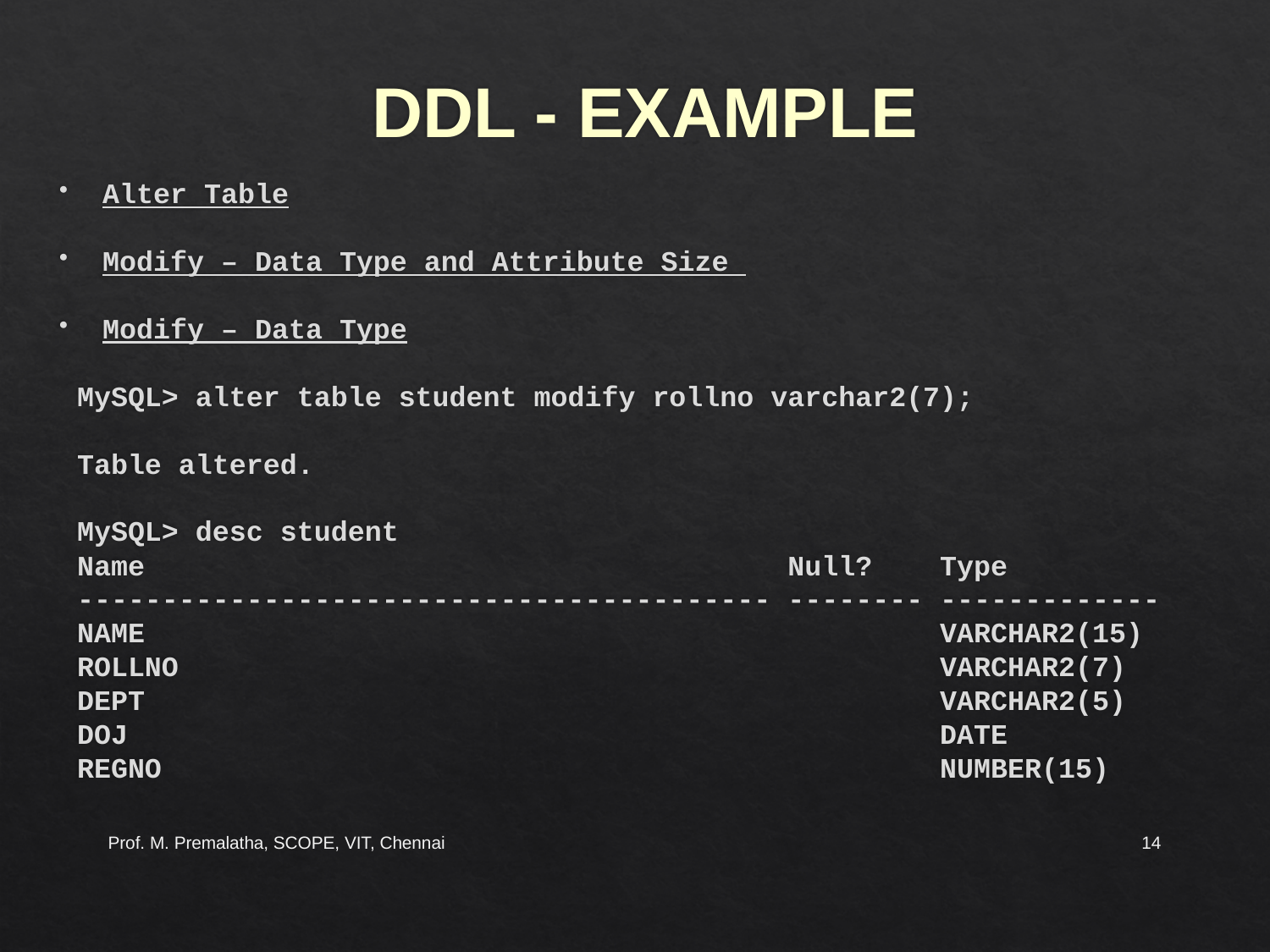

# DDL - EXAMPLE
Alter Table

Modify – Data Type and Attribute Size

Modify – Data Type

 MySQL> alter table student modify rollno varchar2(7);

 Table altered.

 MySQL> desc student
 Name                                      Null?    Type
 ----------------------------------------- -------- -------------
 NAME                                               VARCHAR2(15)
 ROLLNO                                             VARCHAR2(7)
 DEPT                                               VARCHAR2(5)
 DOJ                                                DATE
 REGNO                                              NUMBER(15)
Prof. M. Premalatha, SCOPE, VIT, Chennai
14